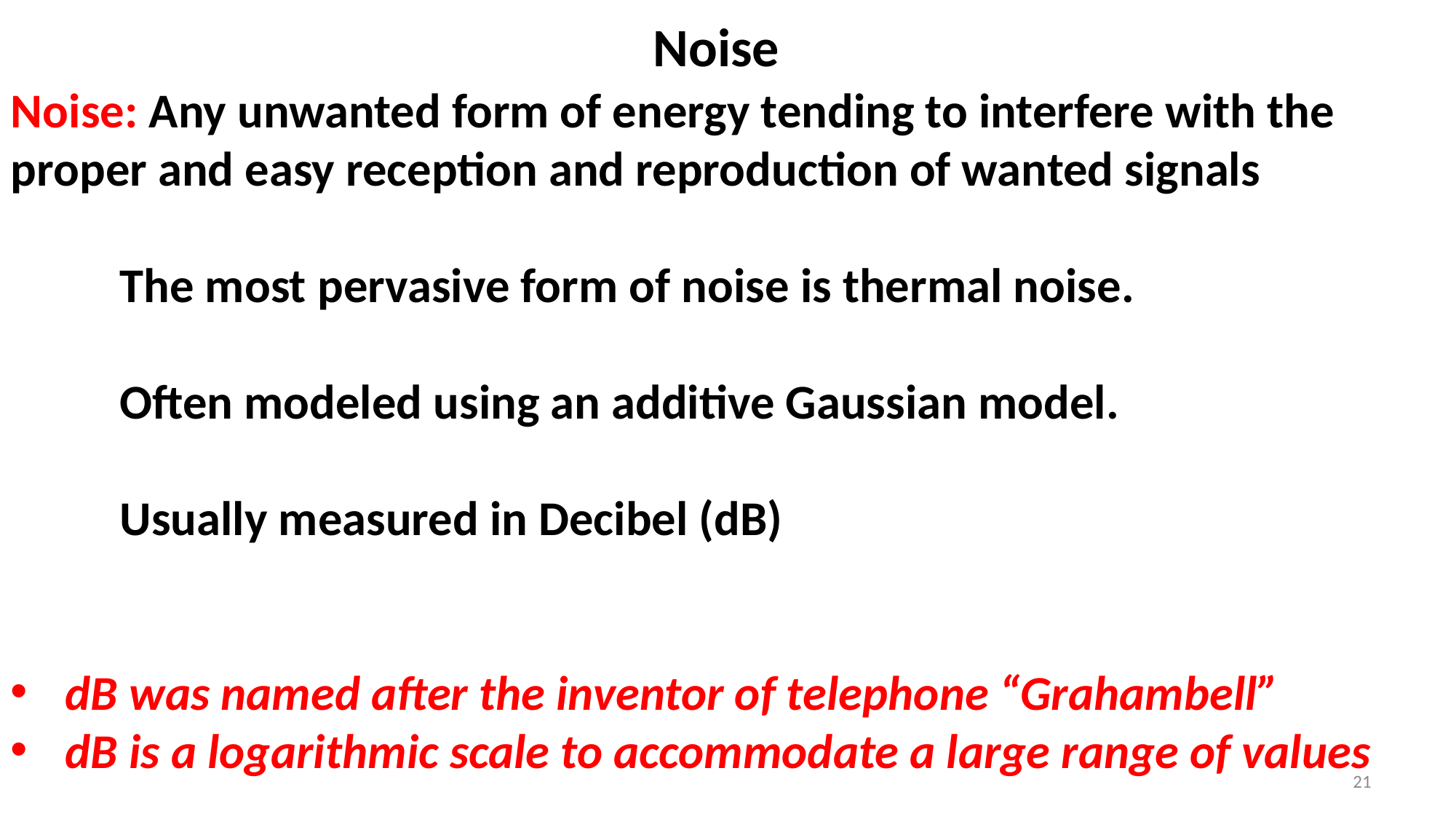

# Noise
Noise: Any unwanted form of energy tending to interfere with the 	proper and easy reception and reproduction of wanted signals

	The most pervasive form of noise is thermal noise.

	Often modeled using an additive Gaussian model.

	Usually measured in Decibel (dB)

dB was named after the inventor of telephone “Grahambell”
dB is a logarithmic scale to accommodate a large range of values

	.
21